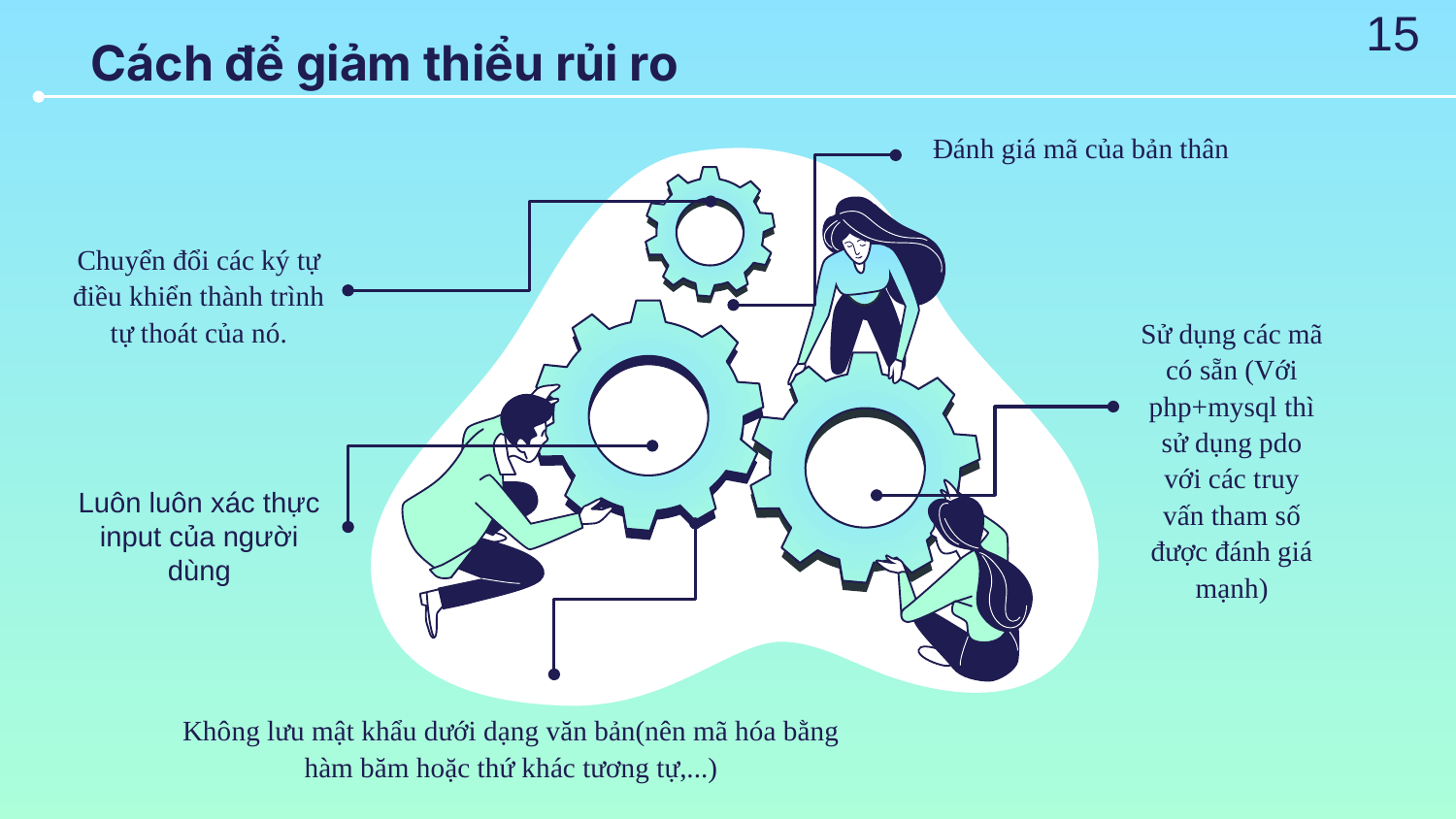

15
# Cách để giảm thiểu rủi ro
Đánh giá mã của bản thân

Chuyển đổi các ký tự điều khiển thành trình tự thoát của nó.
Sử dụng các mã có sẵn (Với php+mysql thì sử dụng pdo với các truy vấn tham số được đánh giá mạnh)
Luôn luôn xác thực input của người dùng
Không lưu mật khẩu dưới dạng văn bản(nên mã hóa bằng hàm băm hoặc thứ khác tương tự,...)